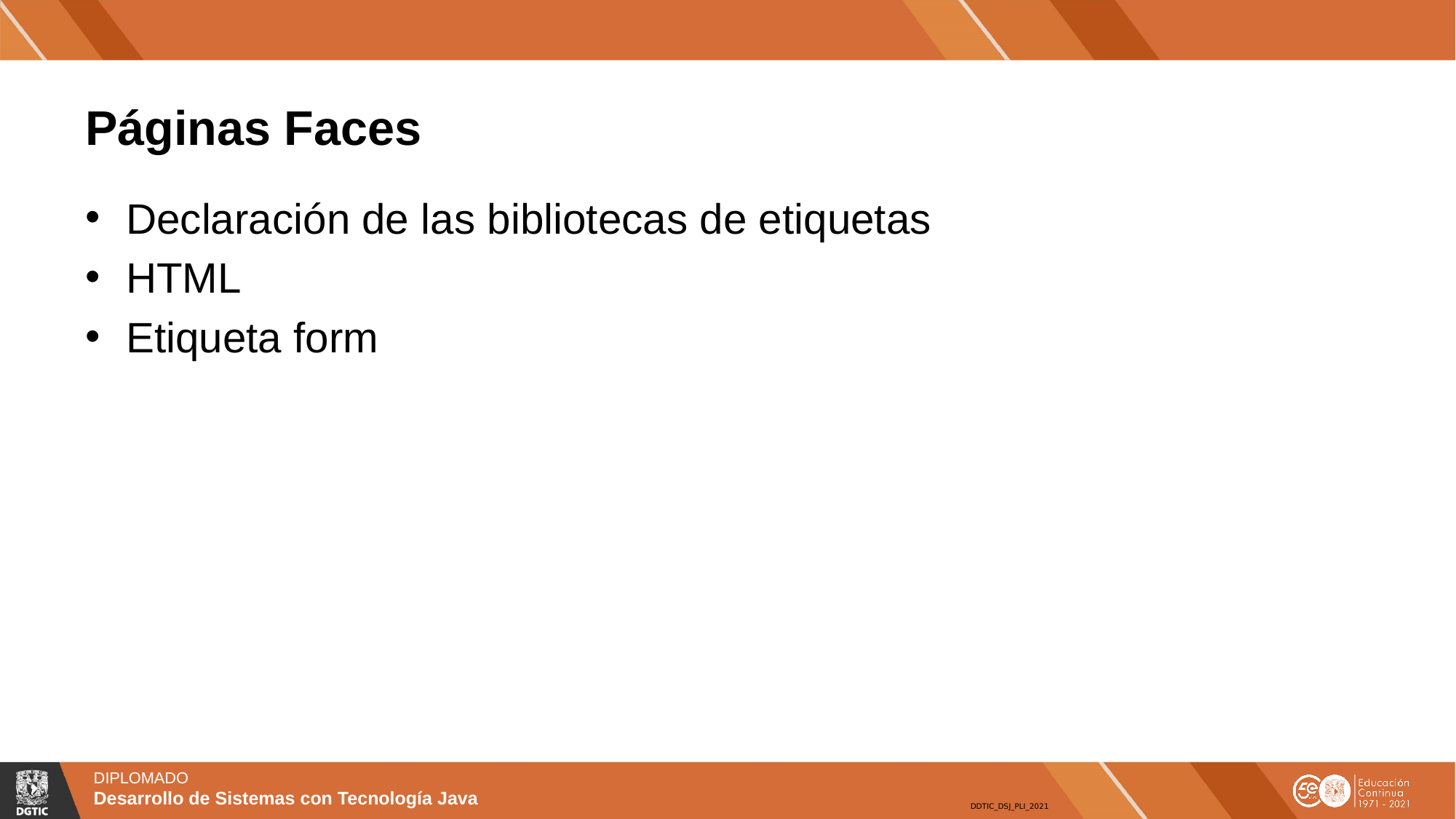

# Páginas Faces
Declaración de las bibliotecas de etiquetas
HTML
Etiqueta form